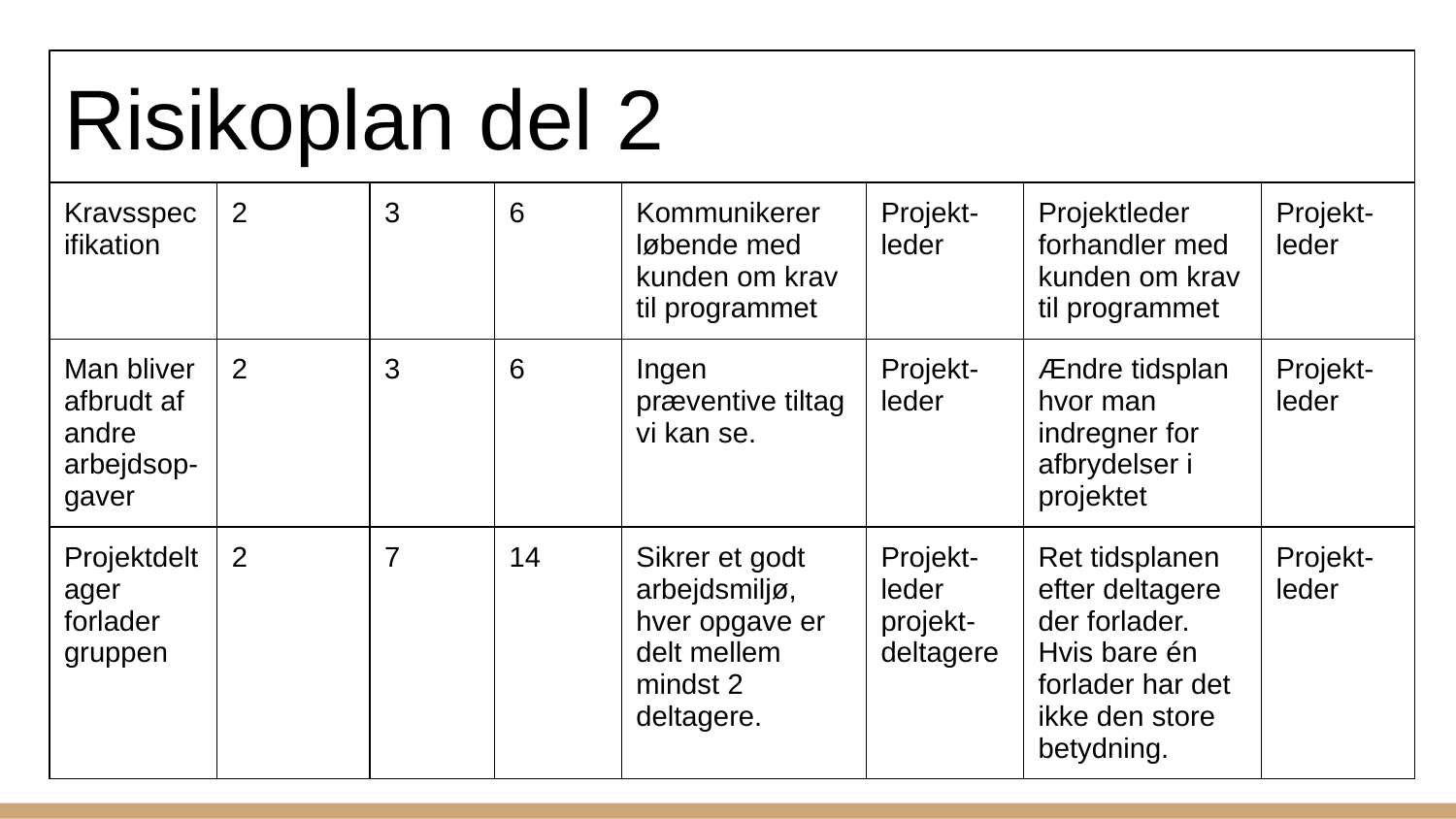

# Risikoplan del 2
| Kravsspecifikation | 2 | 3 | 6 | Kommunikerer løbende med kunden om krav til programmet | Projekt- leder | Projektleder forhandler med kunden om krav til programmet | Projekt- leder |
| --- | --- | --- | --- | --- | --- | --- | --- |
| Man bliver afbrudt af andre arbejdsop-gaver | 2 | 3 | 6 | Ingen præventive tiltag vi kan se. | Projekt- leder | Ændre tidsplan hvor man indregner for afbrydelser i projektet | Projekt- leder |
| Projektdeltager forlader gruppen | 2 | 7 | 14 | Sikrer et godt arbejdsmiljø, hver opgave er delt mellem mindst 2 deltagere. | Projekt- leder projekt- deltagere | Ret tidsplanen efter deltagere der forlader. Hvis bare én forlader har det ikke den store betydning. | Projekt- leder |